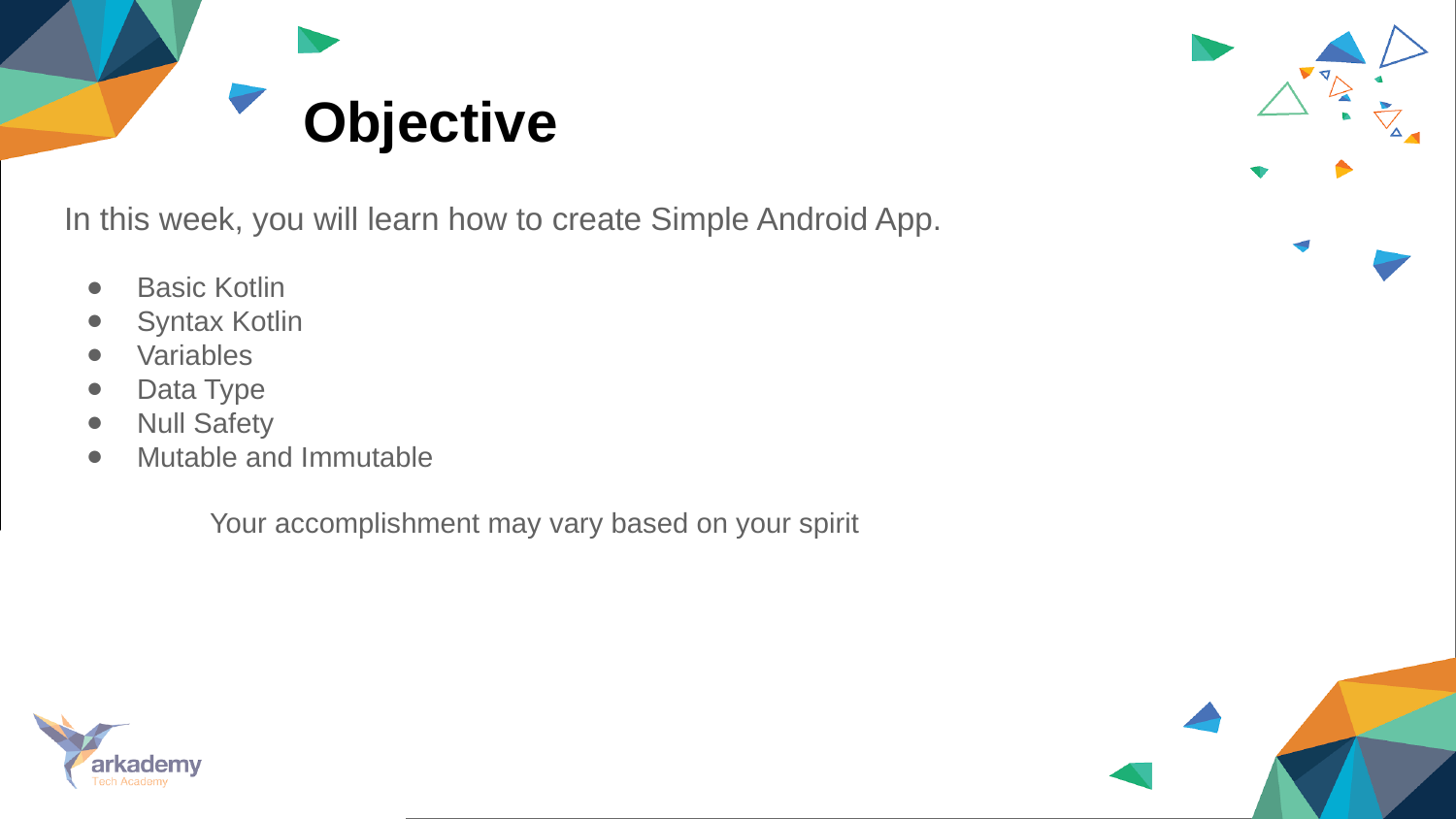

# Objective
In this week, you will learn how to create Simple Android App.
Basic Kotlin
Syntax Kotlin
Variables
Data Type
Null Safety
Mutable and Immutable
Your accomplishment may vary based on your spirit